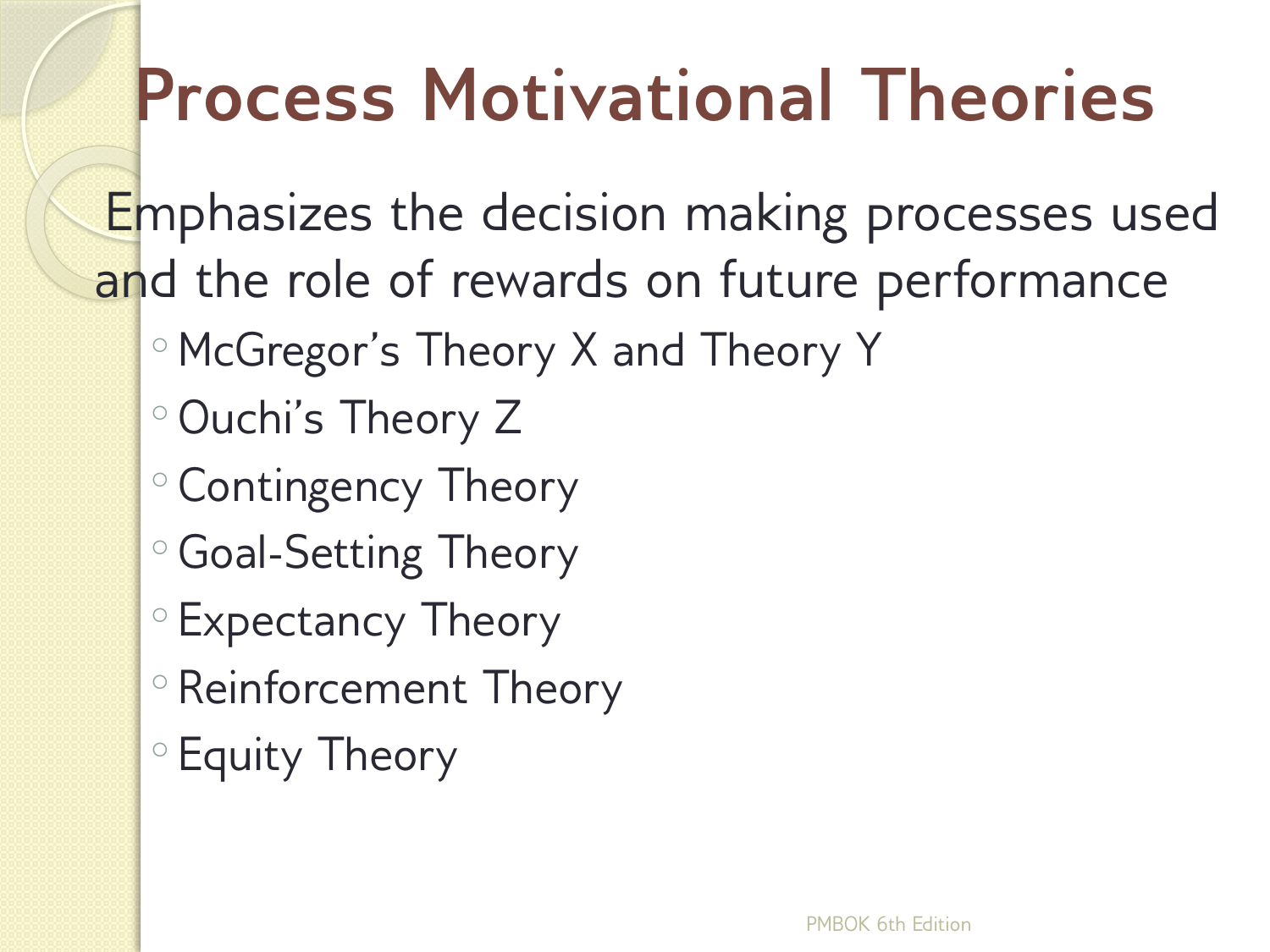

# Process Motivational Theories
   Emphasizes the decision making processes used and the role of rewards on future performance
McGregor’s Theory X and Theory Y
Ouchi’s Theory Z
Contingency Theory
Goal-Setting Theory
Expectancy Theory
Reinforcement Theory
Equity Theory
PMBOK 6th Edition